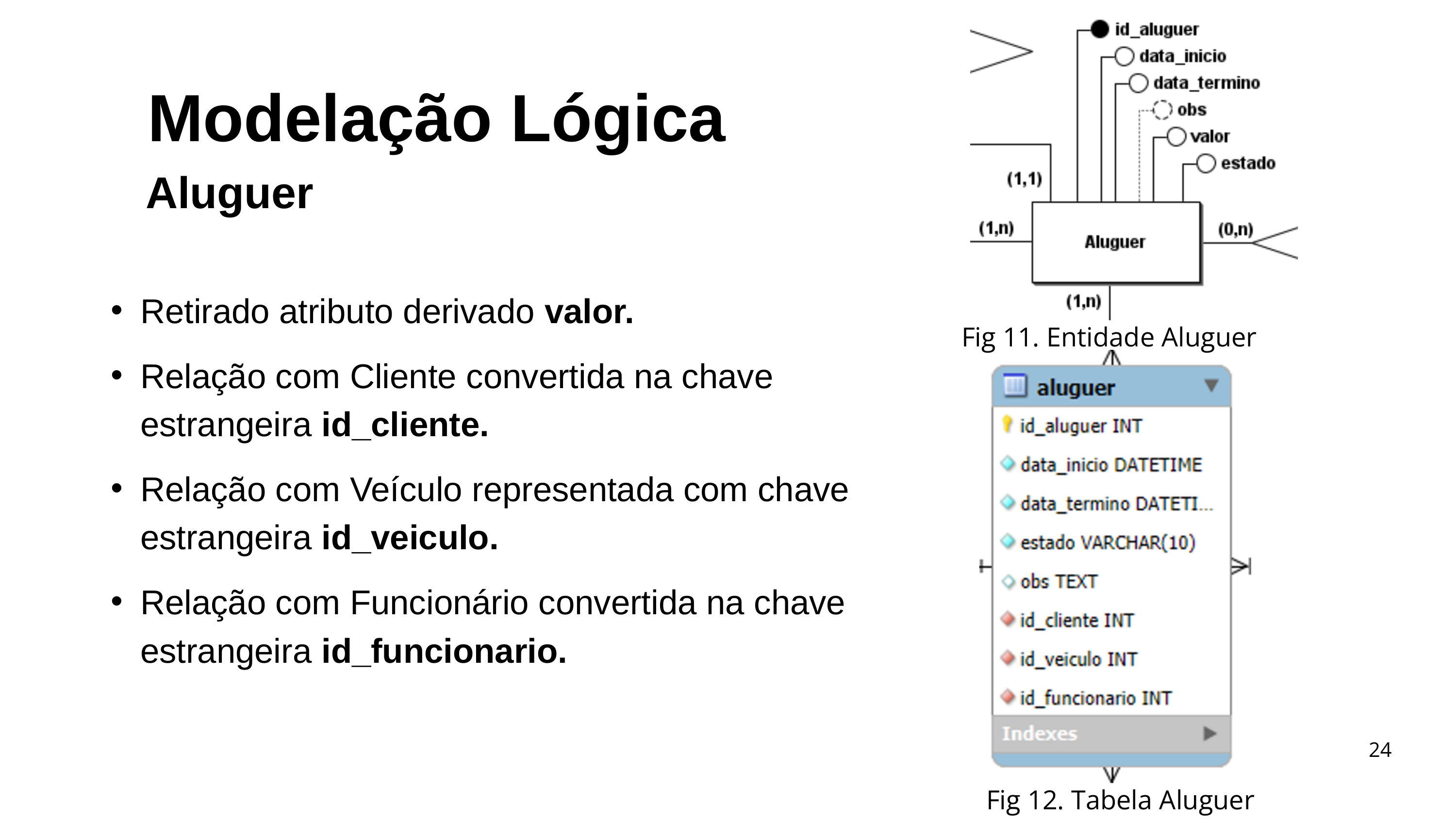

Modelação Lógica
Aluguer
Retirado atributo derivado valor.

Relação com Cliente convertida na chave estrangeira id_cliente.

Relação com Veículo representada com chave estrangeira id_veiculo.

Relação com Funcionário convertida na chave estrangeira id_funcionario.

Fig 11. Entidade Aluguer

24
Fig 12. Tabela Aluguer